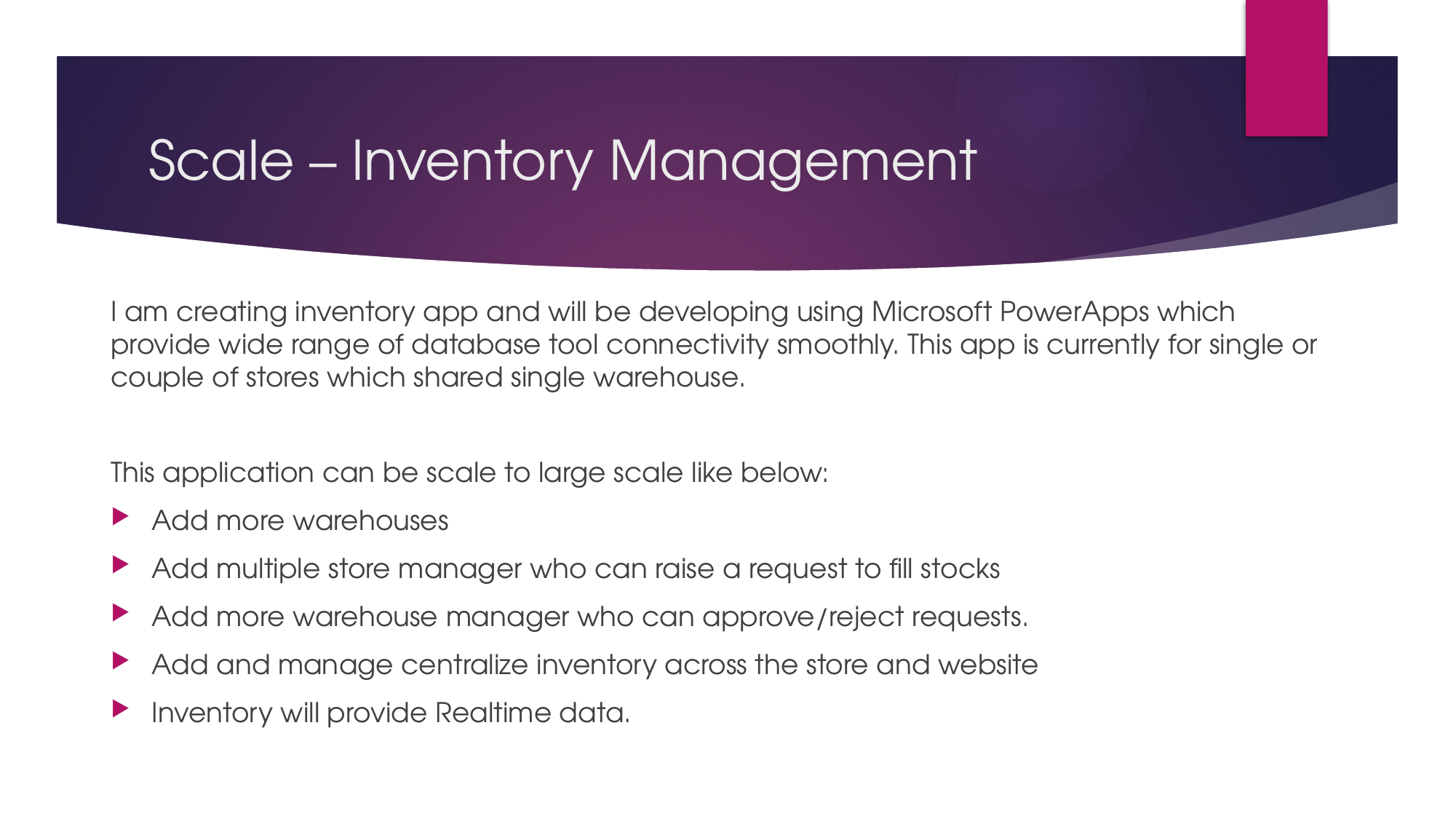

# Scale – Inventory Management
I am creating inventory app and will be developing using Microsoft PowerApps which provide wide range of database tool connectivity smoothly. This app is currently for single or couple of stores which shared single warehouse.

This application can be scale to large scale like below:
Add more warehouses
Add multiple store manager who can raise a request to fill stocks
Add more warehouse manager who can approve/reject requests.
Add and manage centralize inventory across the store and website
Inventory will provide Realtime data.